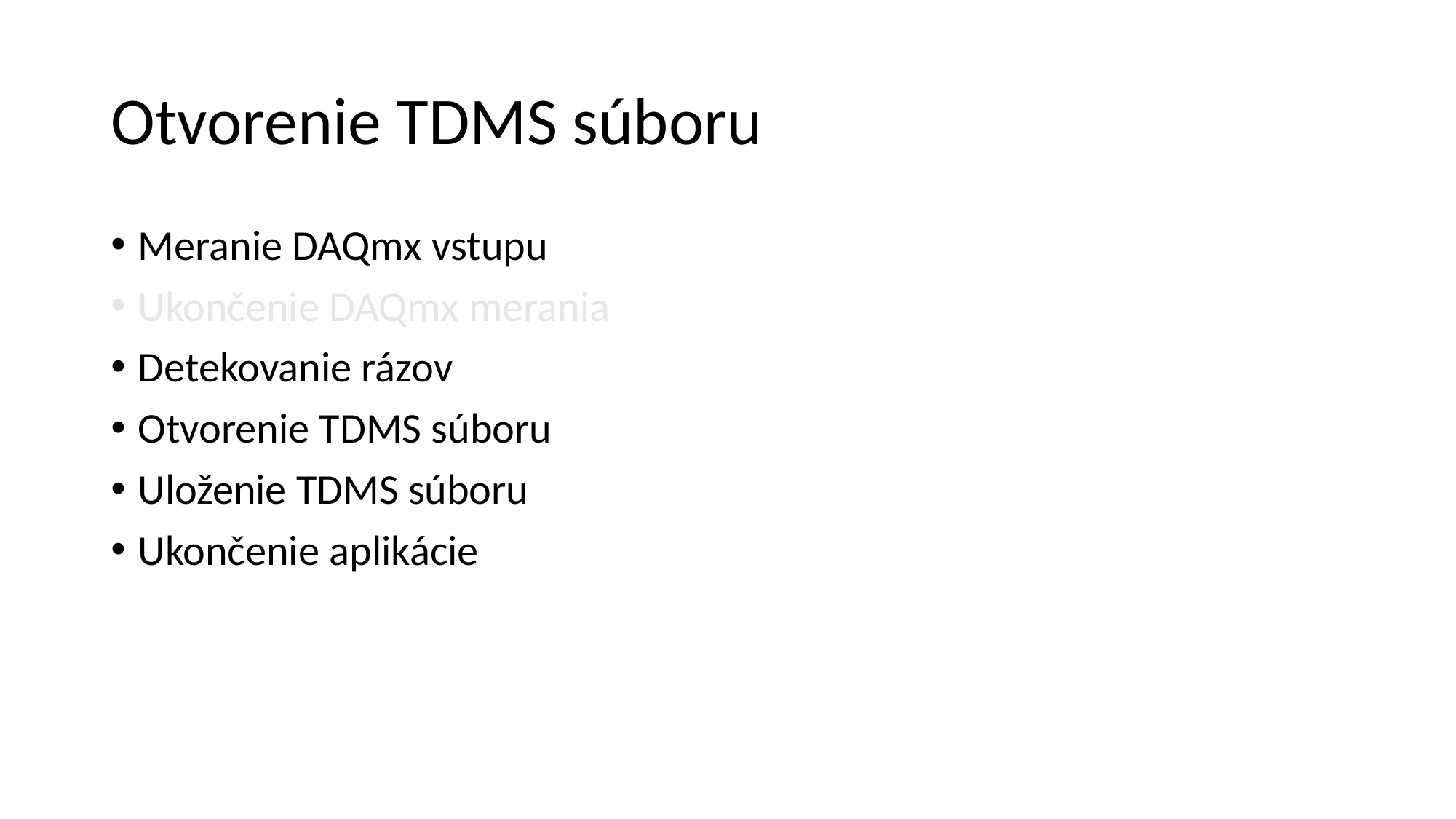

# Otvorenie TDMS súboru
Meranie DAQmx vstupu
Ukončenie DAQmx merania
Detekovanie rázov
Otvorenie TDMS súboru
Uloženie TDMS súboru
Ukončenie aplikácie